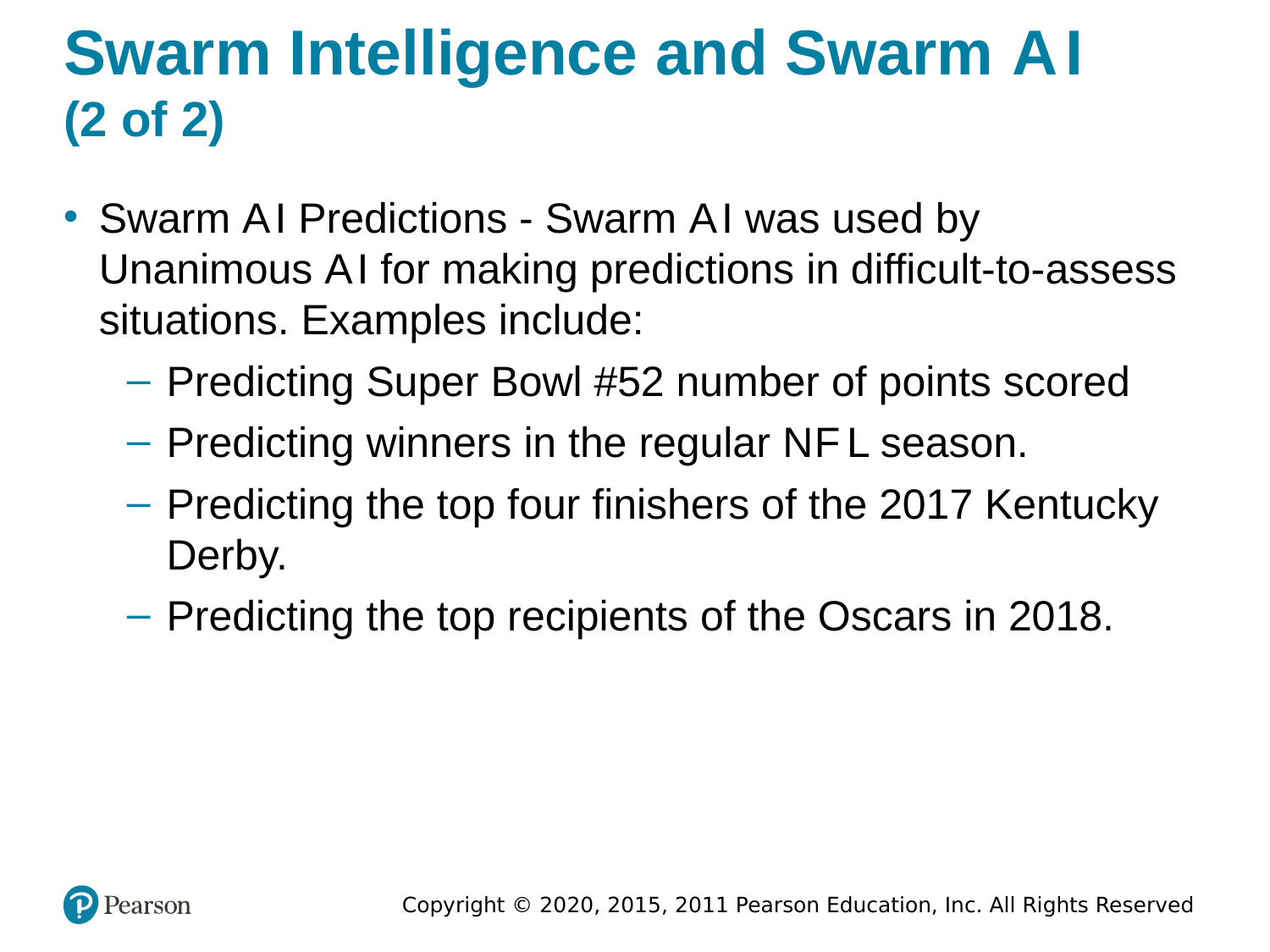

# Swarm Intelligence and Swarm A I     (2 of 2)
Swarm A I Predictions - Swarm A I was used by Unanimous A I for making predictions in difficult-to-assess situations. Examples include:
Predicting Super Bowl #52 number of points scored
Predicting winners in the regular N F L season.
Predicting the top four finishers of the 2017 Kentucky Derby.
Predicting the top recipients of the Oscars in 2018.